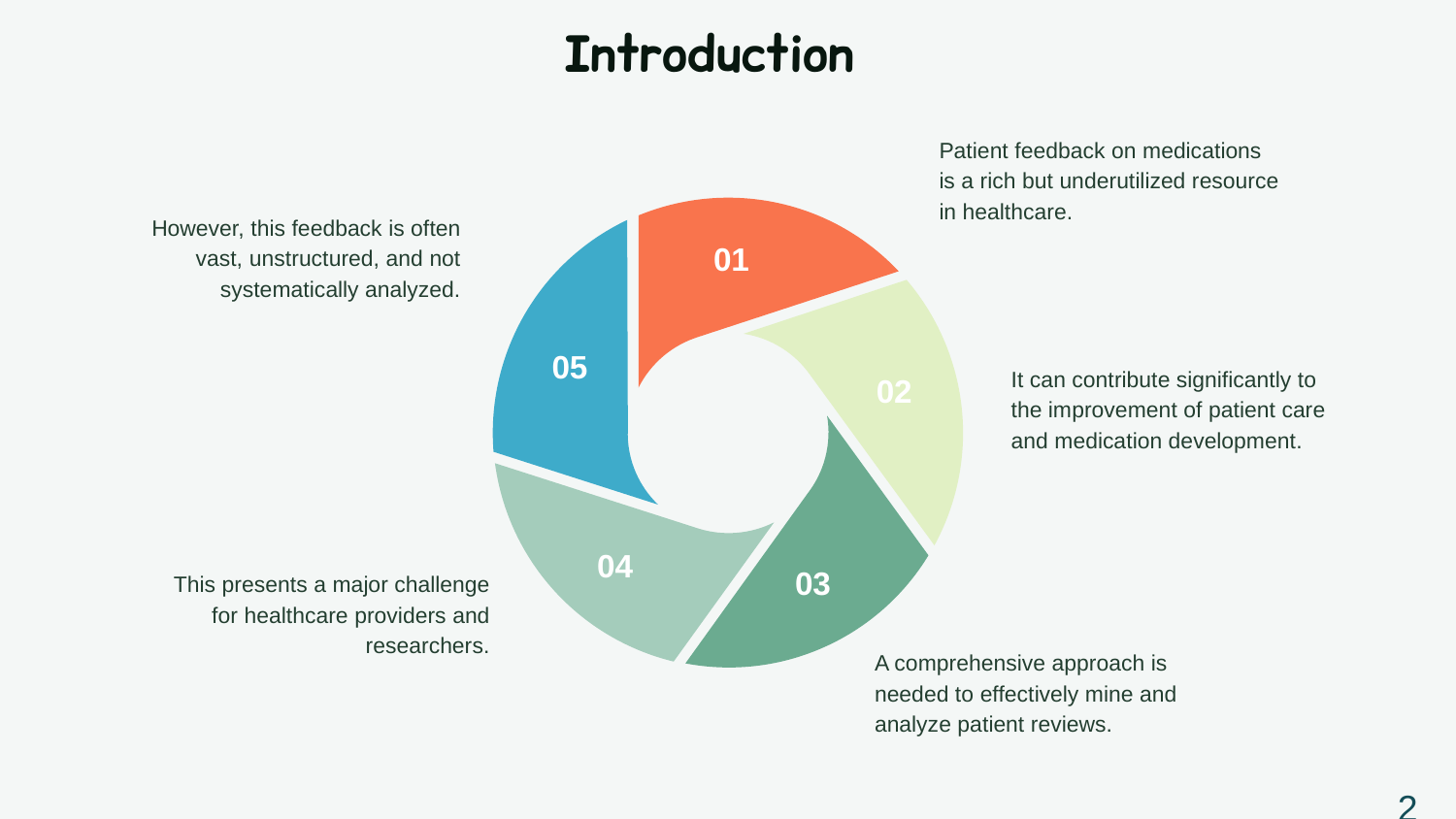

# Introduction
Patient feedback on medications is a rich but underutilized resource in healthcare.
However, this feedback is often vast, unstructured, and not systematically analyzed.
It can contribute significantly to the improvement of patient care and medication development.
This presents a major challenge for healthcare providers and researchers.
A comprehensive approach is needed to effectively mine and analyze patient reviews.
2